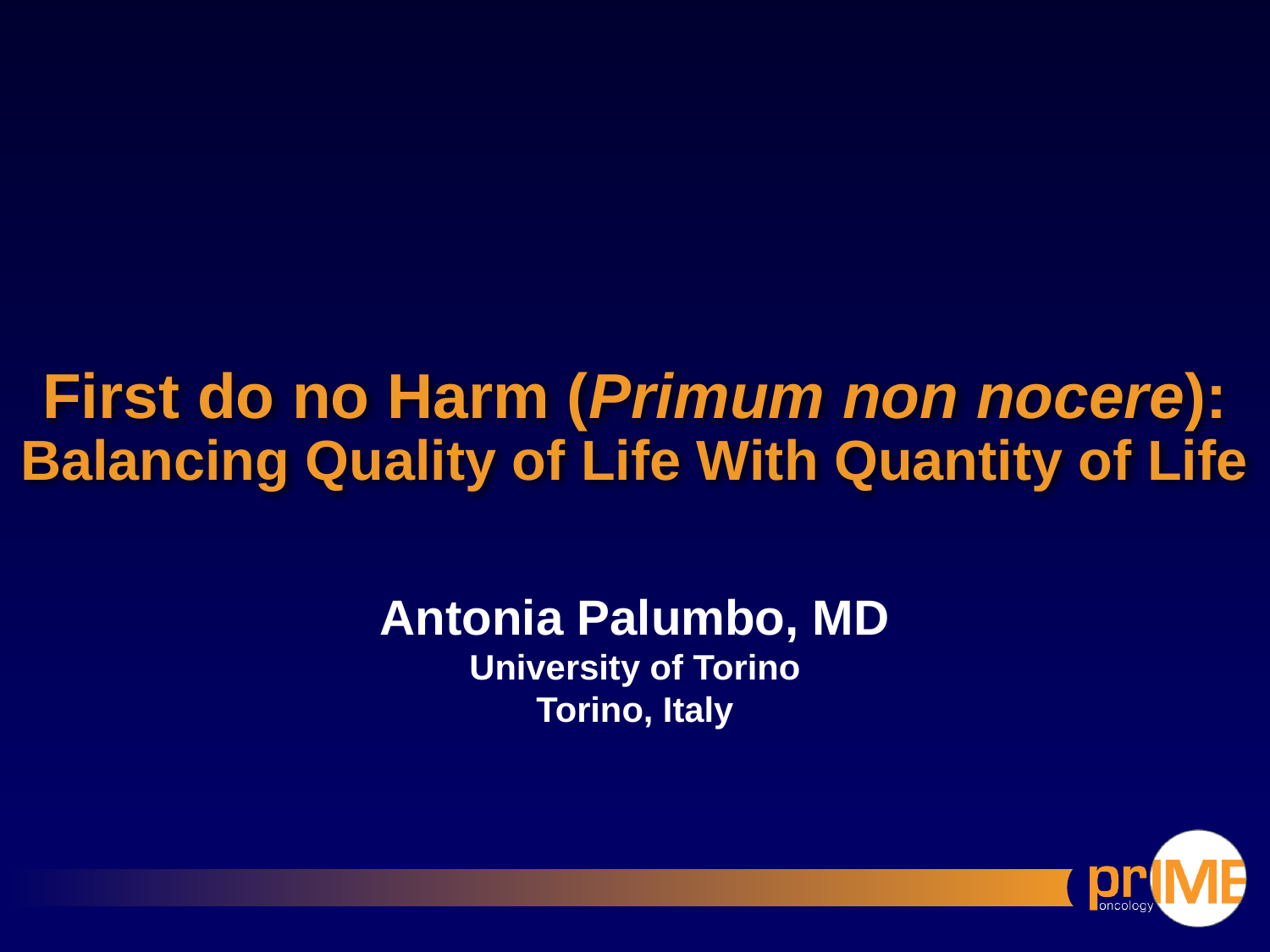

# First do no Harm (Primum non nocere): Balancing Quality of Life With Quantity of Life
Antonia Palumbo, MD
University of Torino
Torino, Italy